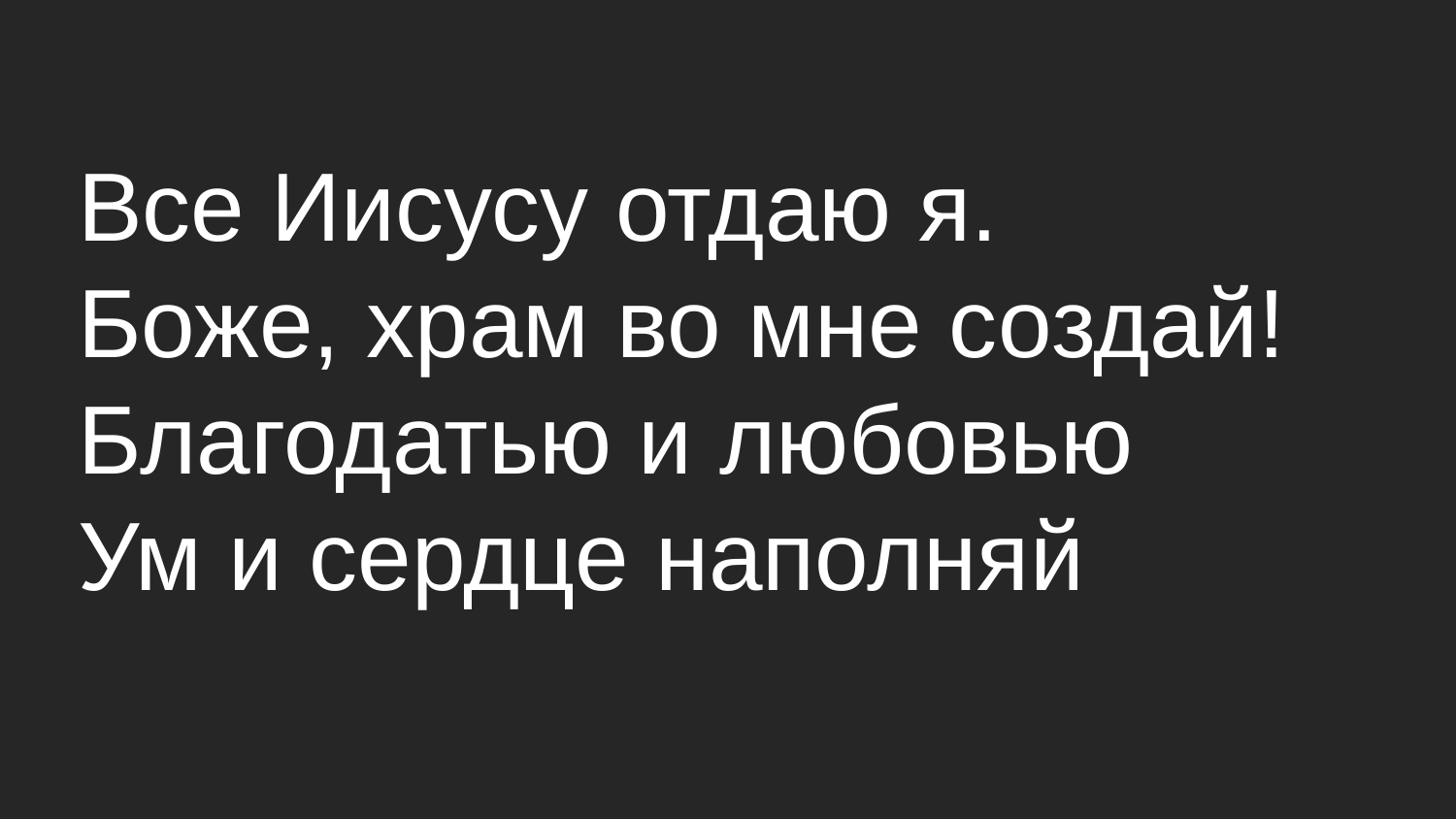

Все Иисусу отдаю я.
Боже, храм во мне создай!
Благодатью и любовью
Ум и сердце наполняй